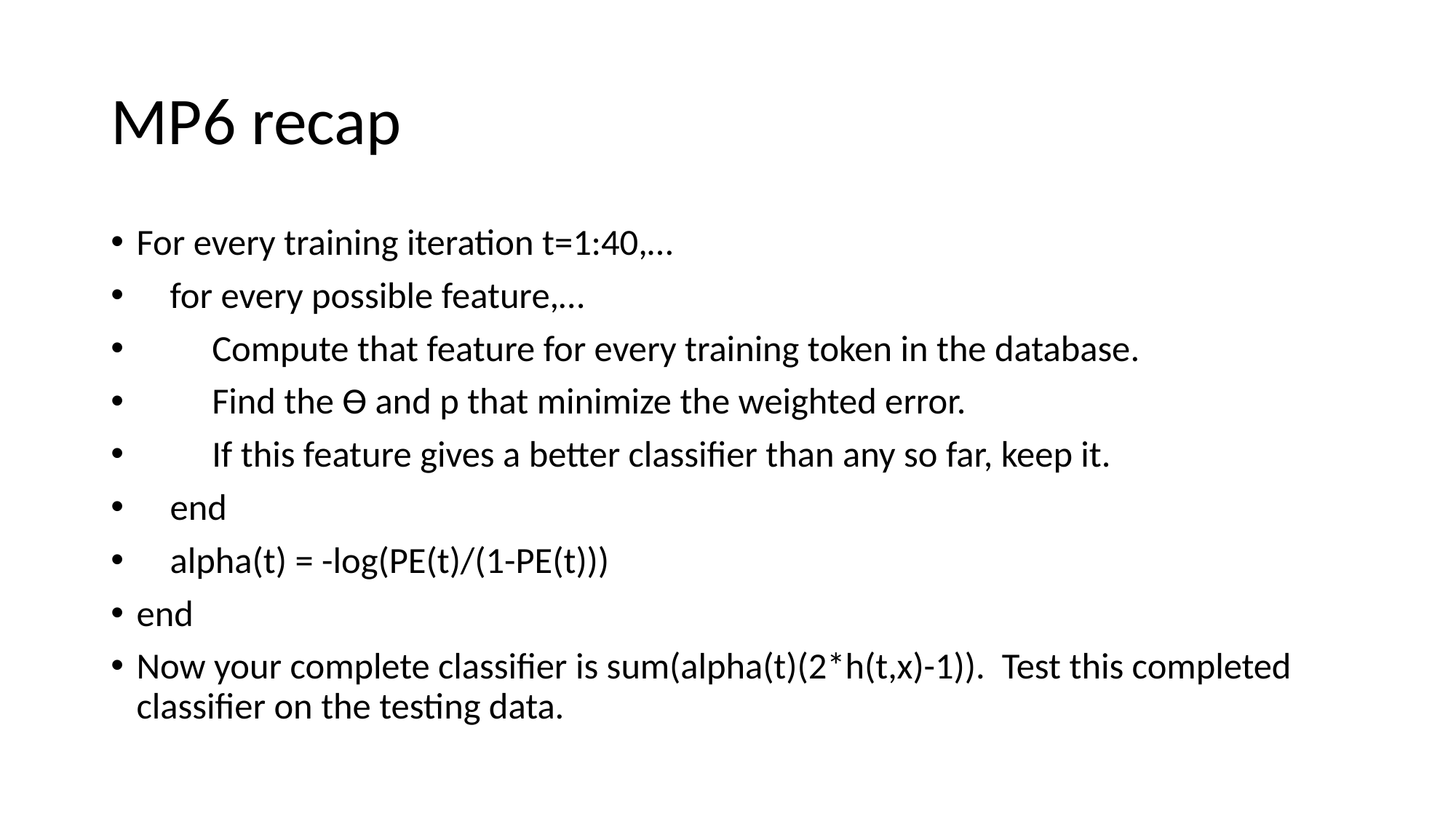

# MP6 recap
For every training iteration t=1:40,…
    for every possible feature,…
         Compute that feature for every training token in the database.
         Find the Ѳ and p that minimize the weighted error.
         If this feature gives a better classifier than any so far, keep it.
    end
    alpha(t) = -log(PE(t)/(1-PE(t)))
end
Now your complete classifier is sum(alpha(t)(2*h(t,x)-1)).  Test this completed classifier on the testing data.